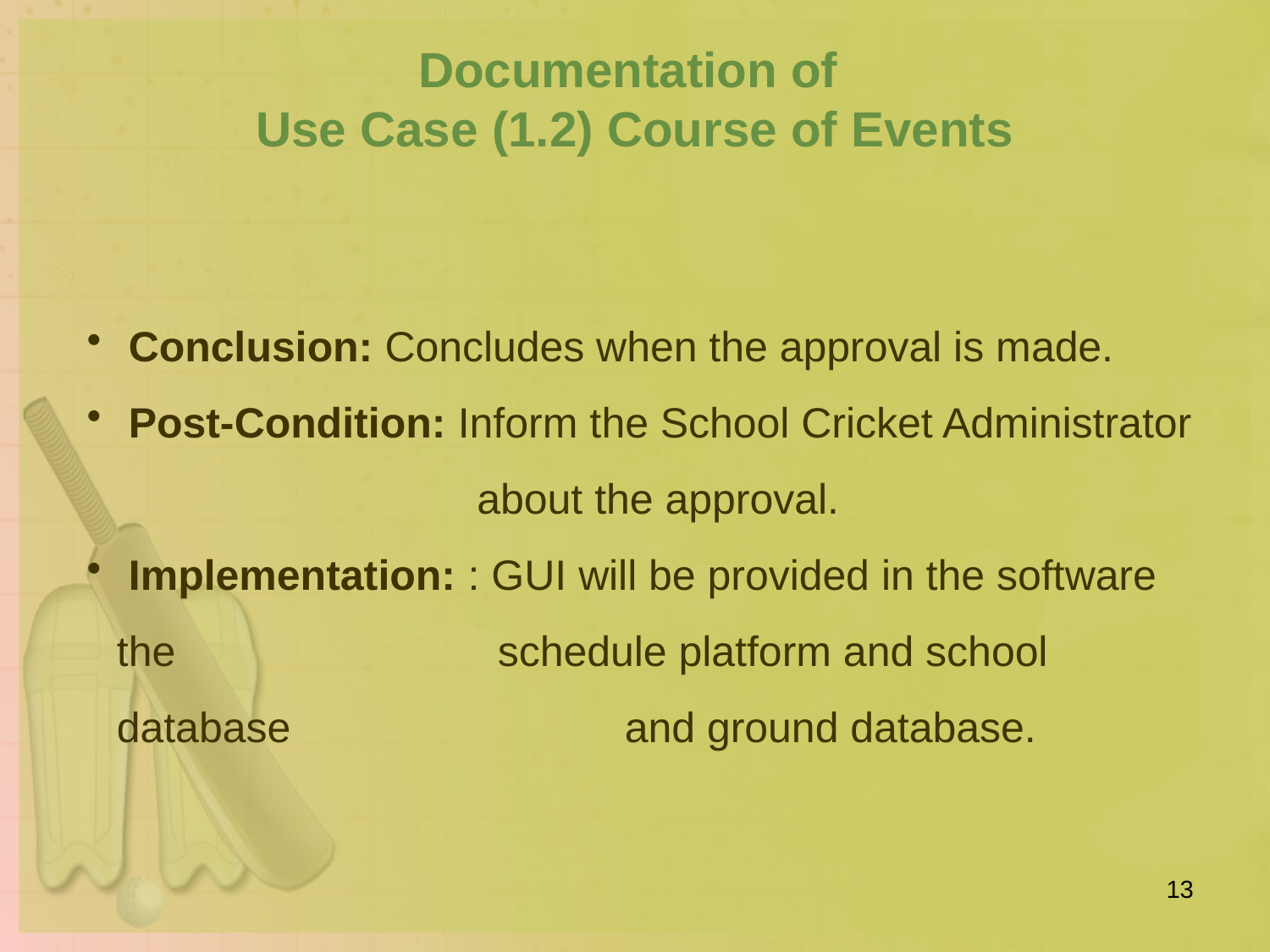

Documentation of
Use Case (1.2) Course of Events
 Conclusion: Concludes when the approval is made.
 Post-Condition: Inform the School Cricket Administrator 		         about the approval.
 Implementation: : GUI will be provided in the software the 			schedule platform and school database 			and ground database.
13